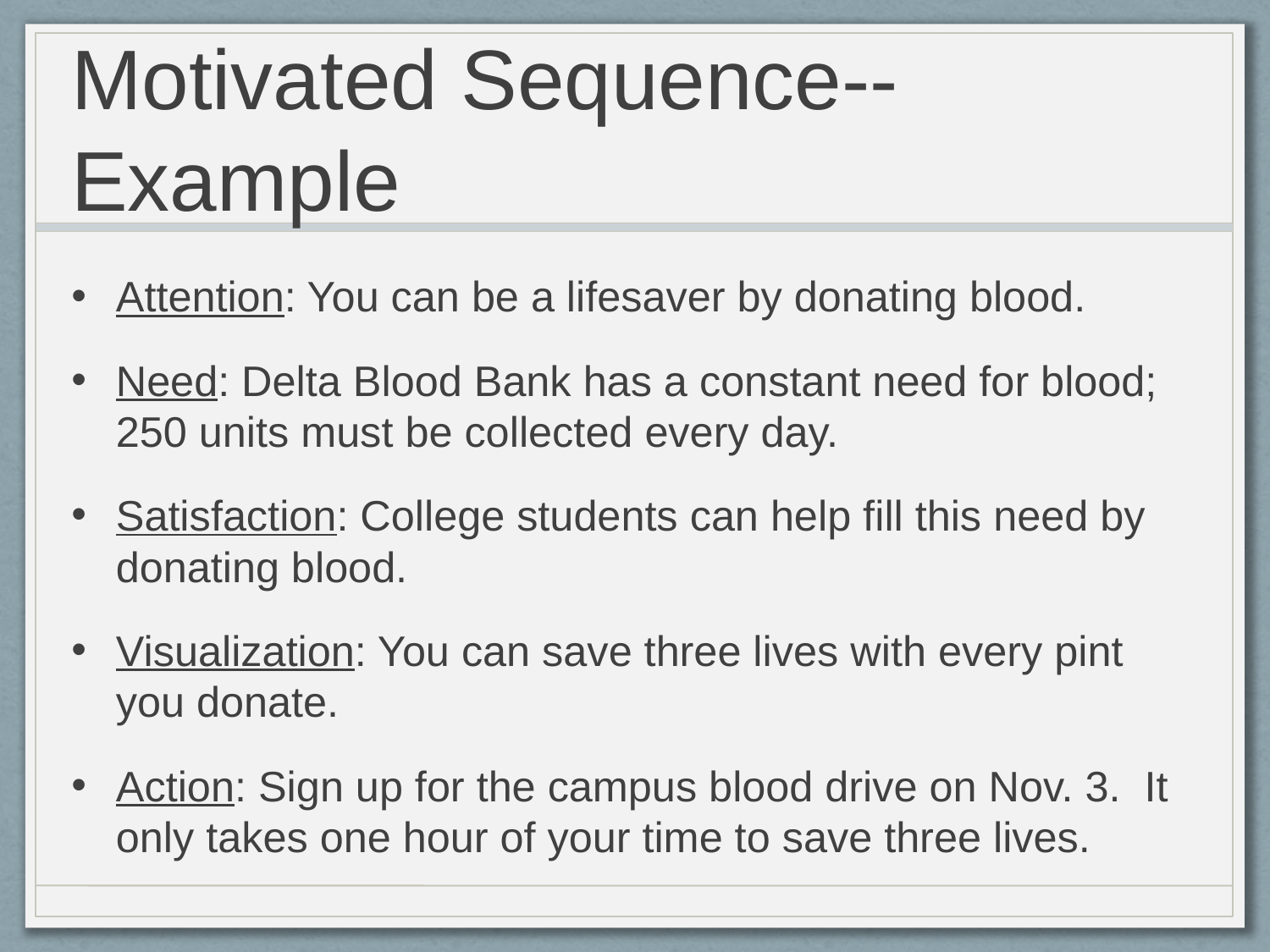

# Motivated Sequence--Example
Attention: You can be a lifesaver by donating blood.
Need: Delta Blood Bank has a constant need for blood; 250 units must be collected every day.
Satisfaction: College students can help fill this need by donating blood.
Visualization: You can save three lives with every pint you donate.
Action: Sign up for the campus blood drive on Nov. 3.  It only takes one hour of your time to save three lives.